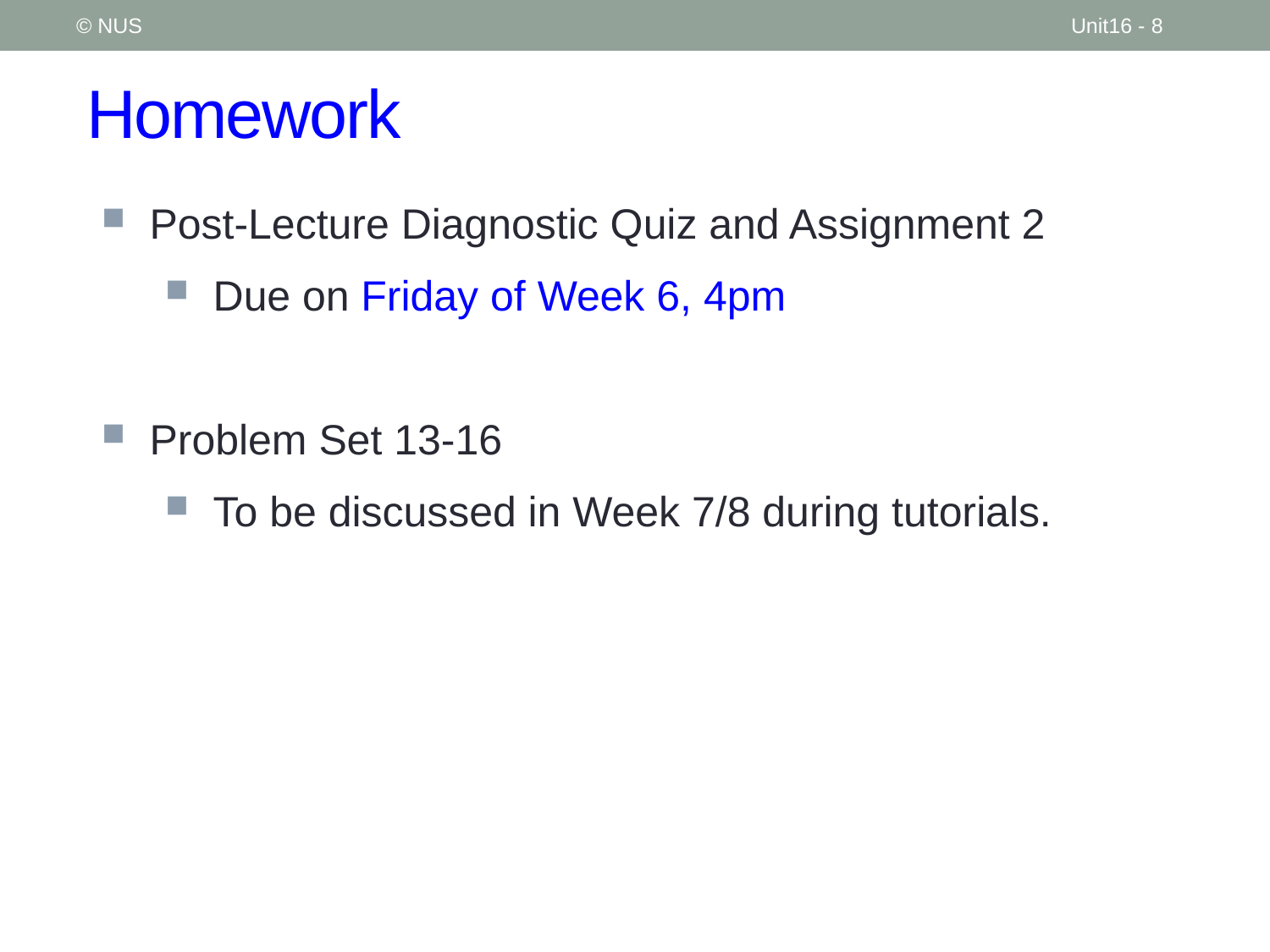

© NUS
Unit16 - 8
# Homework

Post-Lecture Diagnostic Quiz and Assignment 2
Due on Friday of Week 6, 4pm

Problem Set 13-16
To be discussed in Week 7/8 during tutorials.